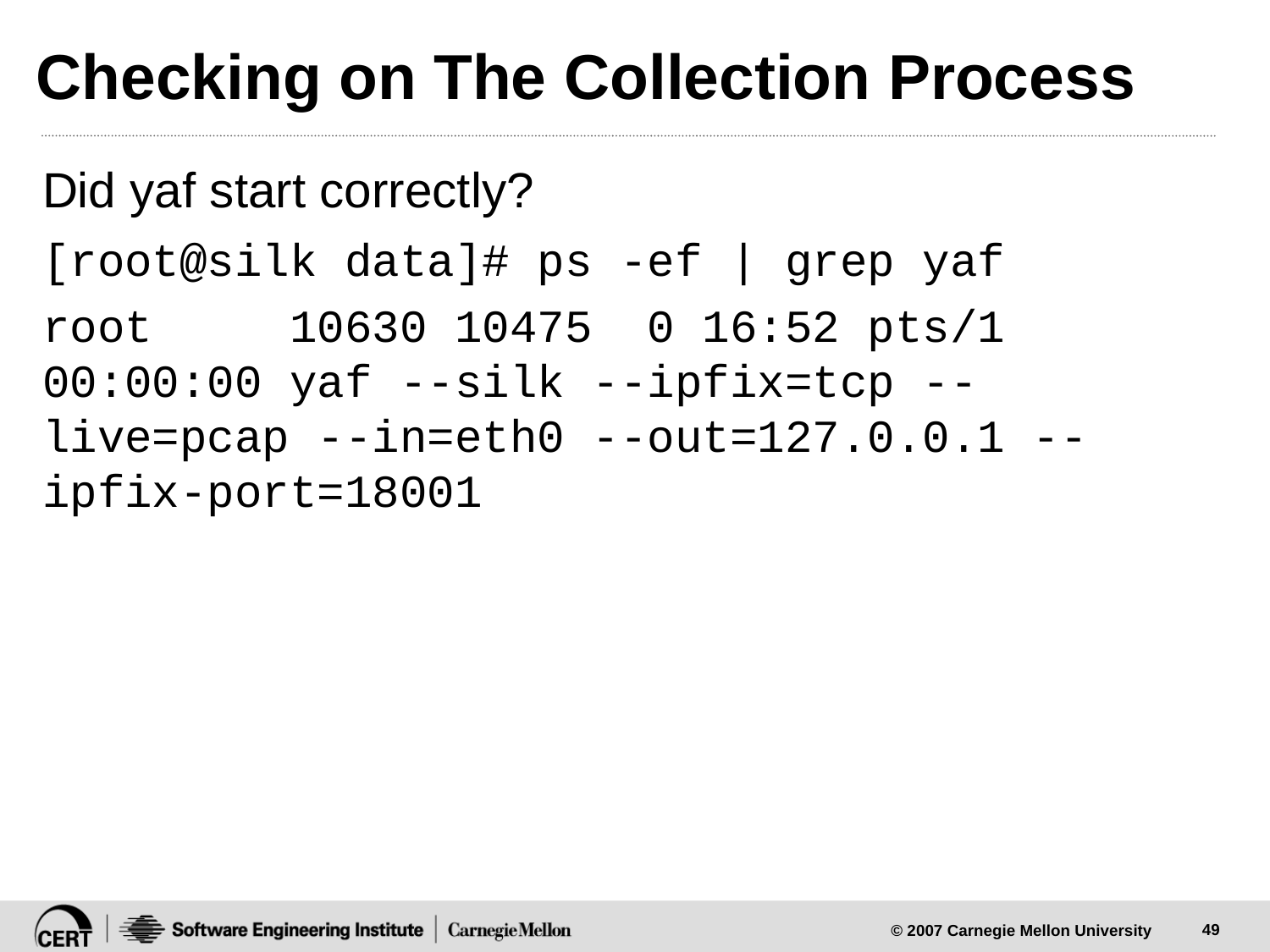

# Checking on The Collection Process
Did yaf start correctly?
[root@silk data]# ps -ef | grep yaf
root     10630 10475  0 16:52 pts/1    00:00:00 yaf --silk --ipfix=tcp --live=pcap --in=eth0 --out=127.0.0.1 --ipfix-port=18001